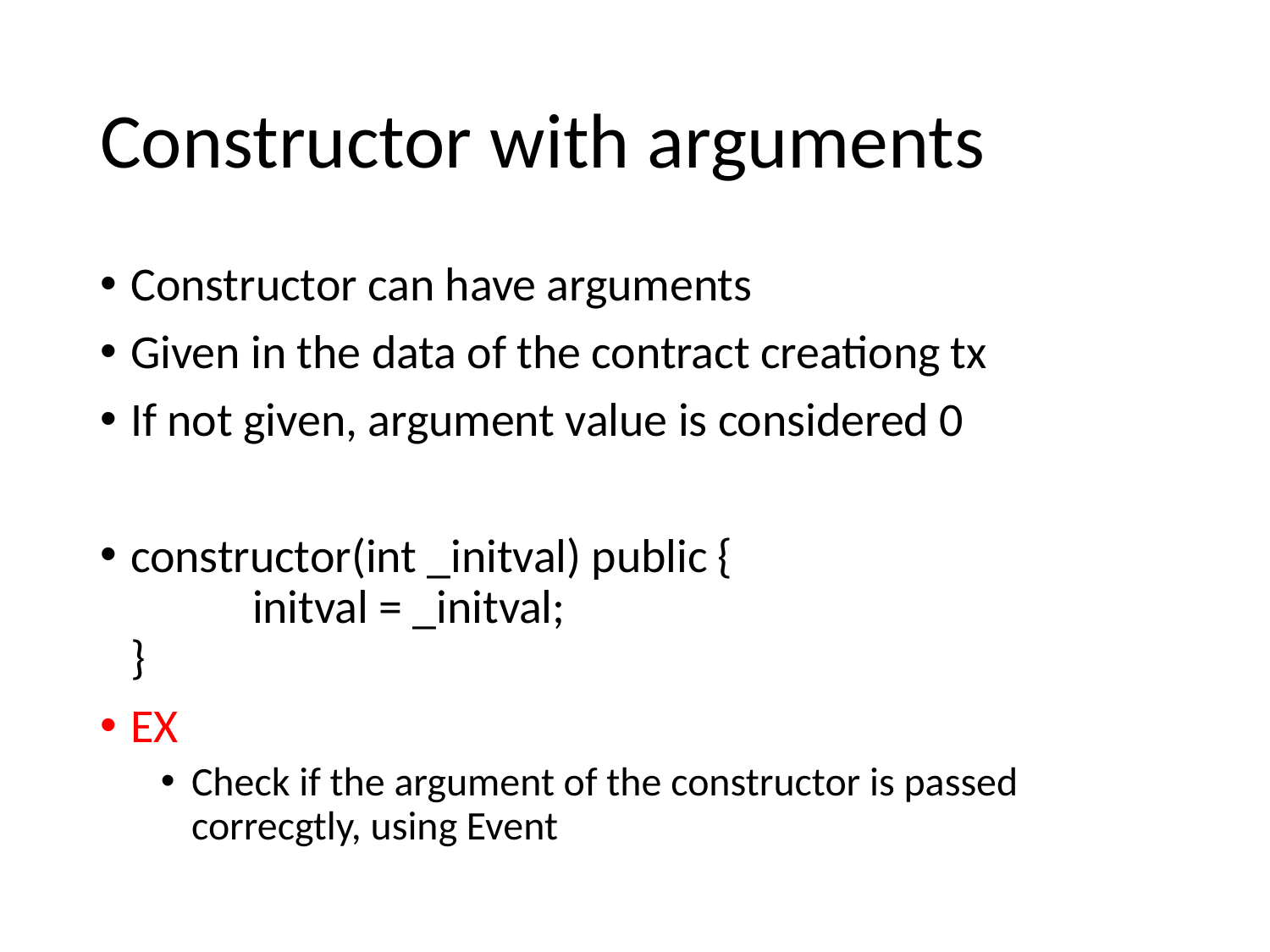

# Constructor with arguments
Constructor can have arguments
Given in the data of the contract creationg tx
If not given, argument value is considered 0

constructor(int _initval) public {
	initval = _initval;
}
EX
Check if the argument of the constructor is passed correcgtly, using Event